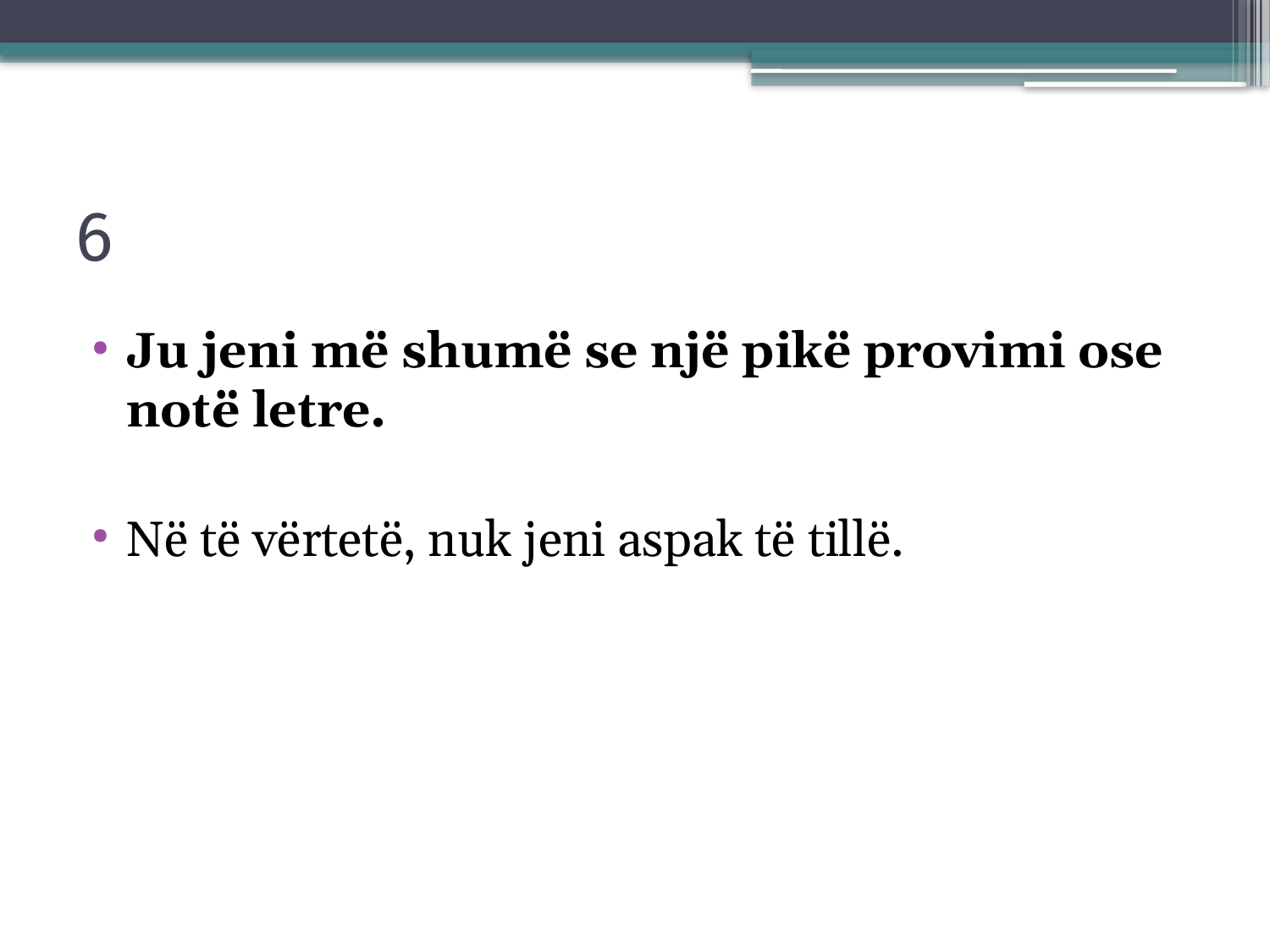

# 6
Ju jeni më shumë se një pikë provimi ose notë letre.

Në të vërtetë, nuk jeni aspak të tillë.